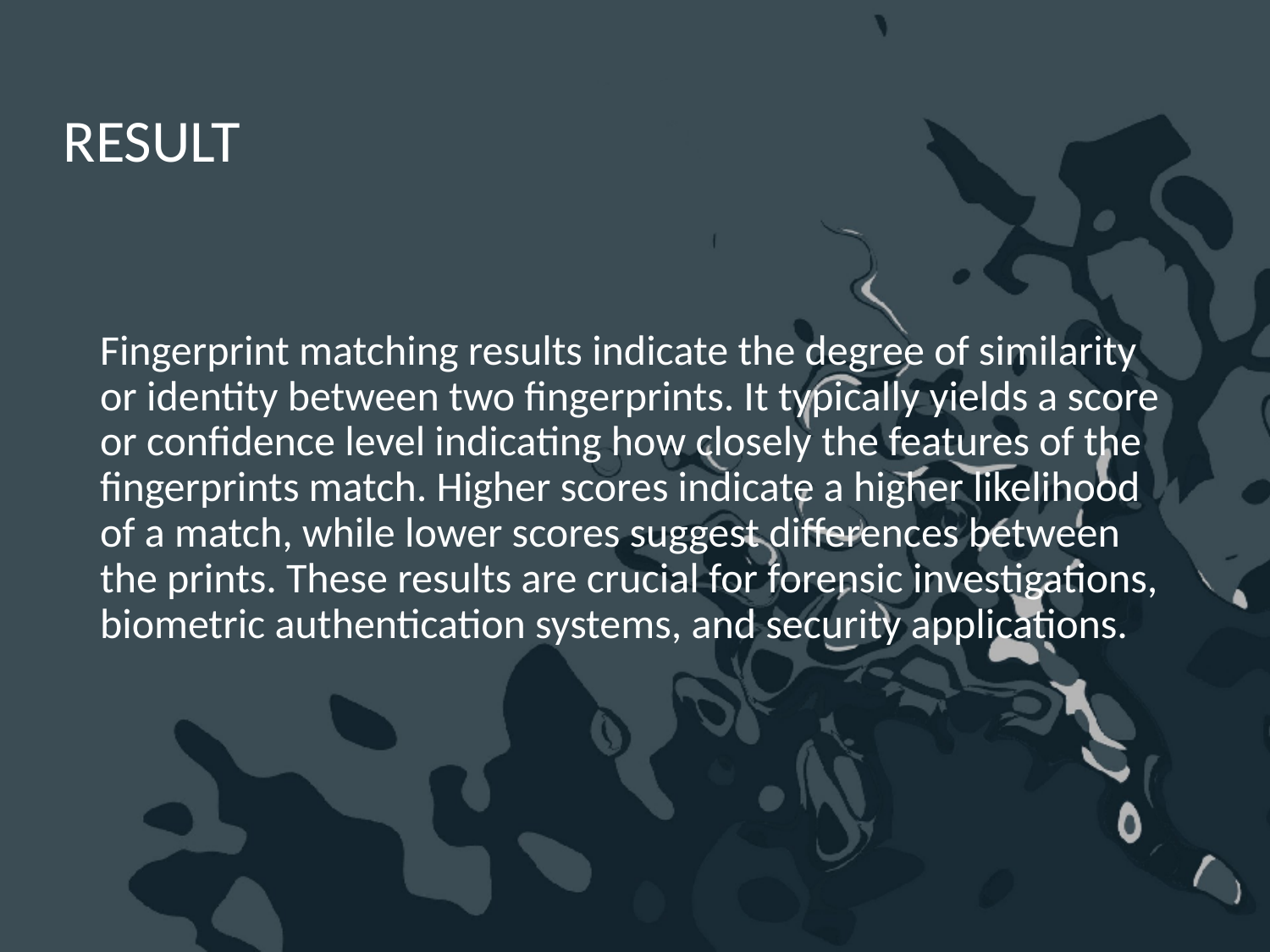

# RESULT

Fingerprint matching results indicate the degree of similarity or identity between two fingerprints. It typically yields a score or confidence level indicating how closely the features of the fingerprints match. Higher scores indicate a higher likelihood of a match, while lower scores suggest differences between the prints. These results are crucial for forensic investigations, biometric authentication systems, and security applications.